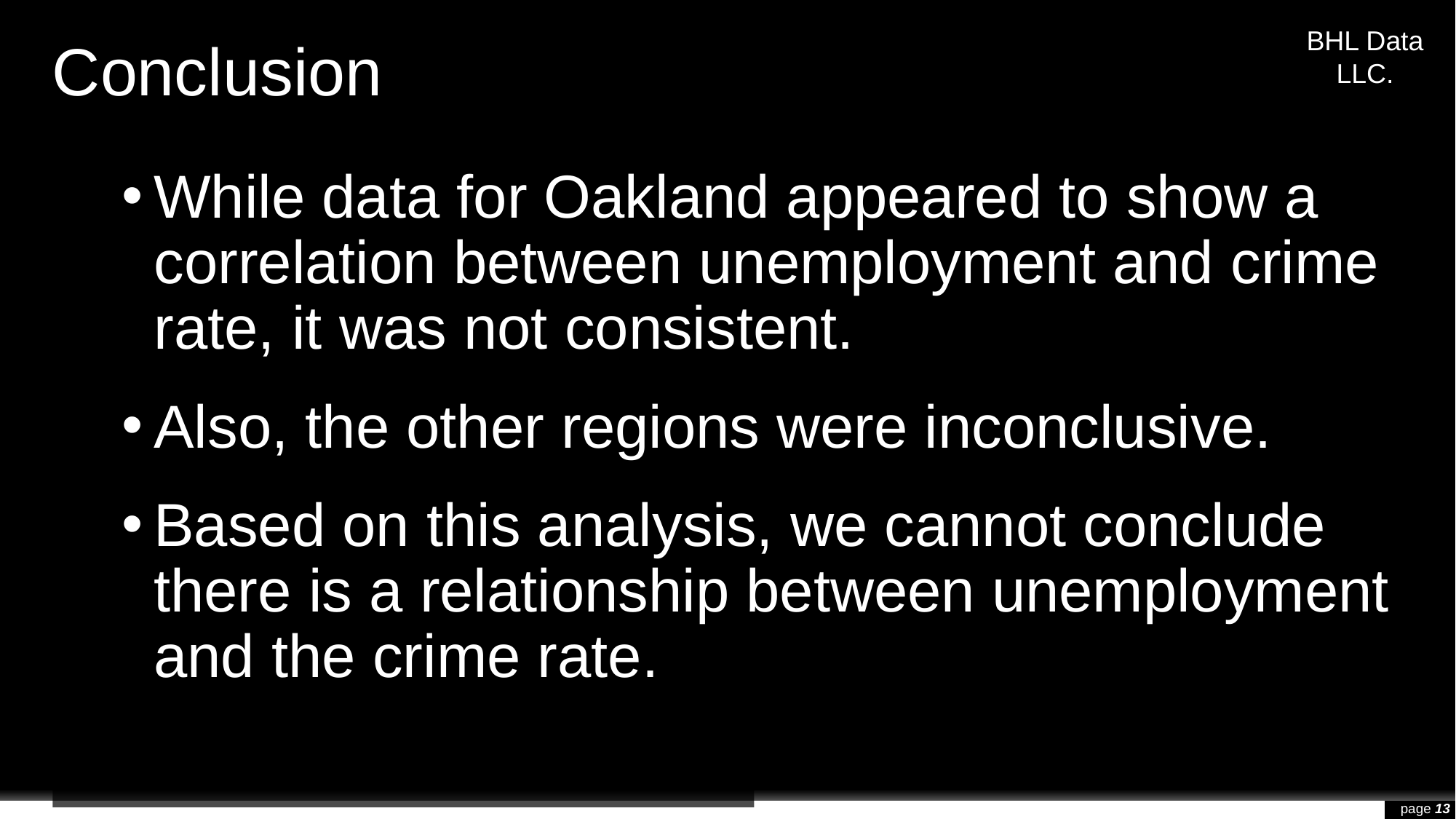

Conclusion
While data for Oakland appeared to show a correlation between unemployment and crime rate, it was not consistent.
Also, the other regions were inconclusive.
Based on this analysis, we cannot conclude there is a relationship between unemployment and the crime rate.
page 13